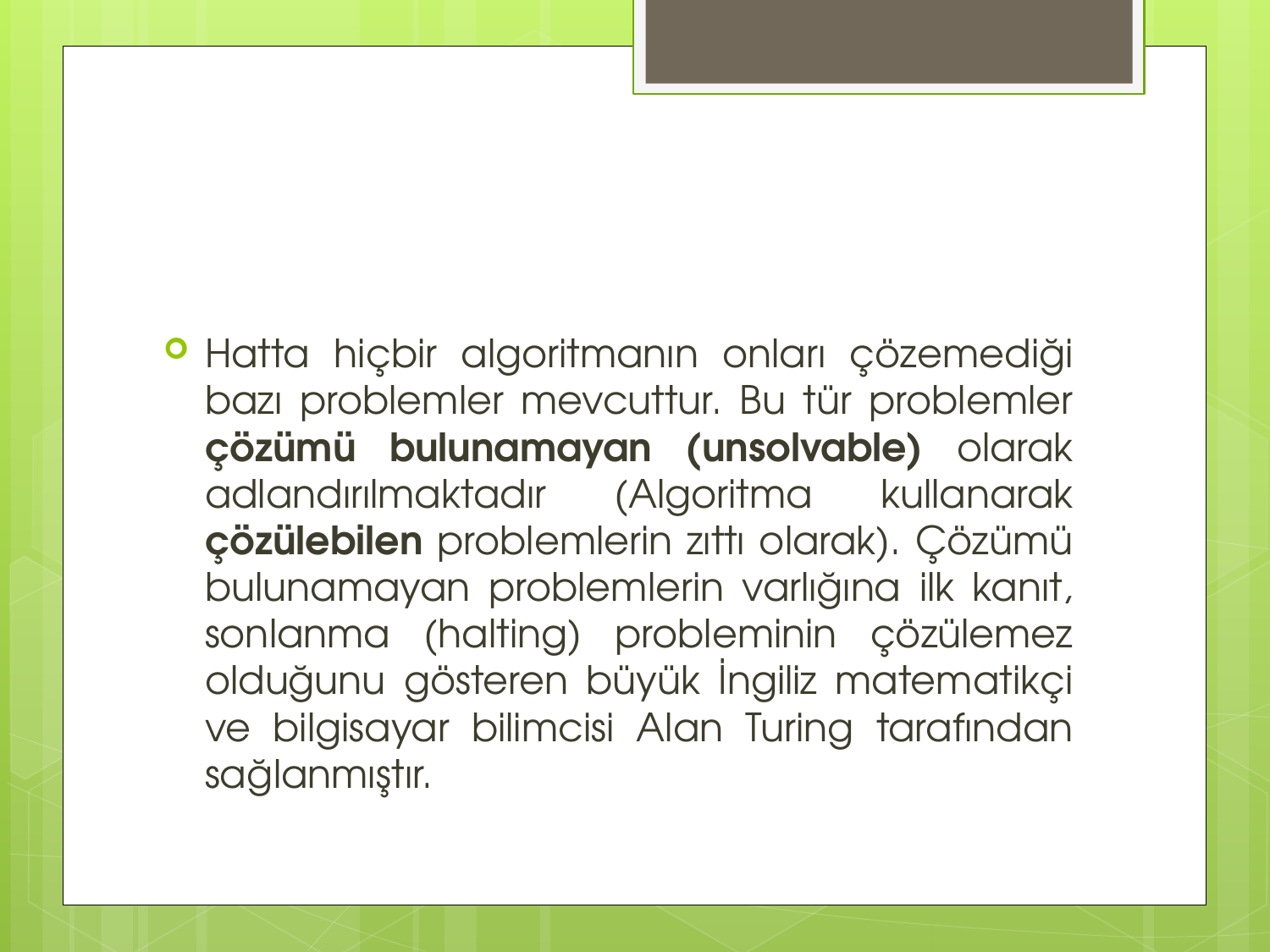

#
Hatta hiçbir algoritmanın onları çözemediği bazı problemler mevcuttur. Bu tür problemler çözümü bulunamayan (unsolvable) olarak adlandırılmaktadır (Algoritma kullanarak çözülebilen problemlerin zıttı olarak). Çözümü bulunamayan problemlerin varlığına ilk kanıt, sonlanma (halting) probleminin çözülemez olduğunu gösteren büyük İngiliz matematikçi ve bilgisayar bilimcisi Alan Turing tarafından sağlanmıştır.